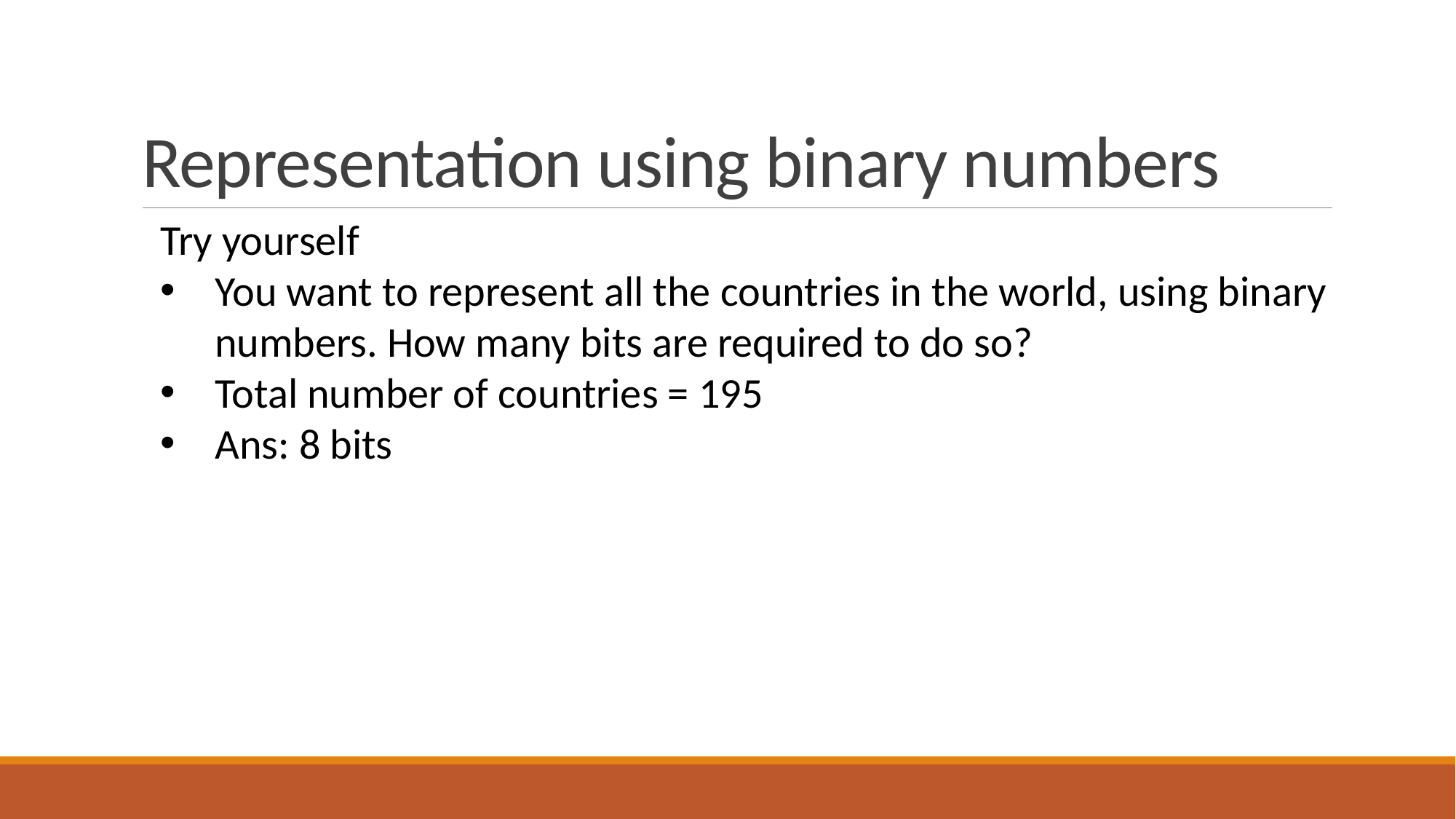

# Representation using binary numbers
Try yourself
You want to represent all the countries in the world, using binary numbers. How many bits are required to do so?
Total number of countries = 195
Ans: 8 bits